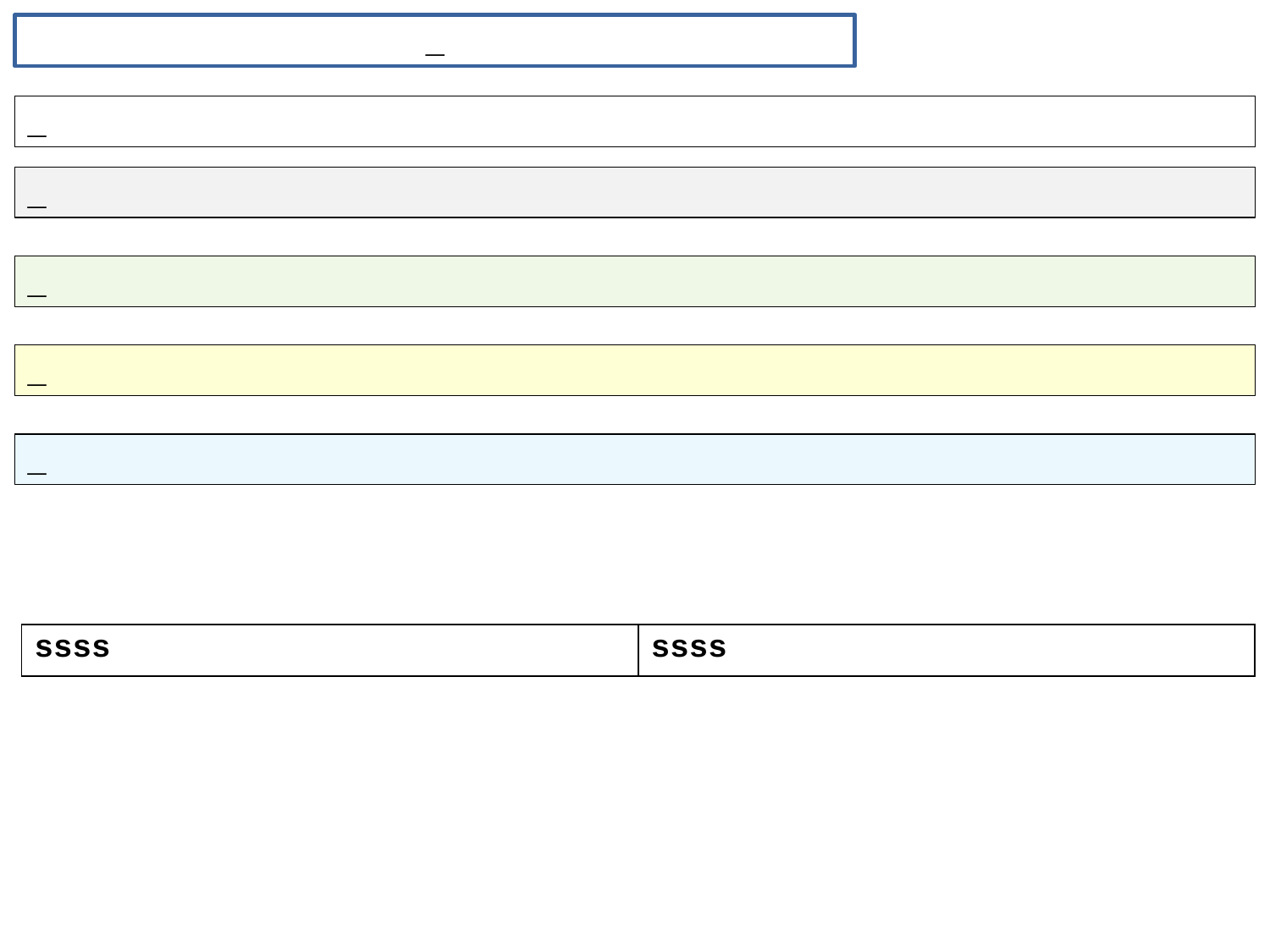

_
_
_
_
_
_
| ssss | ssss |
| --- | --- |